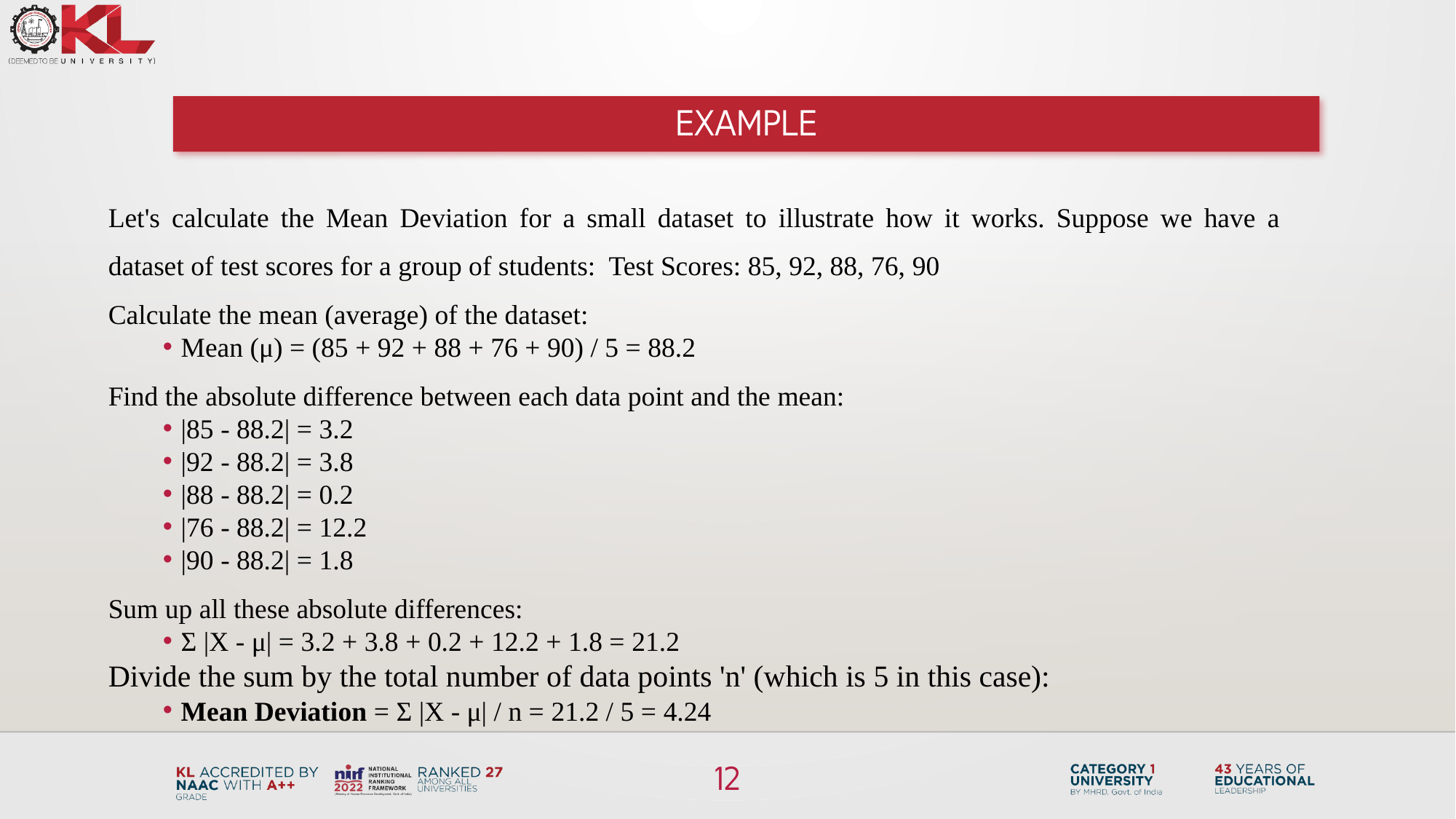

# EXAMPLE
Let's calculate the Mean Deviation for a small dataset to illustrate how it works. Suppose we have a dataset of test scores for a group of students:  Test Scores: 85, 92, 88, 76, 90
Calculate the mean (average) of the dataset:
Mean (μ) = (85 + 92 + 88 + 76 + 90) / 5 = 88.2
Find the absolute difference between each data point and the mean:
|85 - 88.2| = 3.2
|92 - 88.2| = 3.8
|88 - 88.2| = 0.2
|76 - 88.2| = 12.2
|90 - 88.2| = 1.8
Sum up all these absolute differences:
Σ |X - μ| = 3.2 + 3.8 + 0.2 + 12.2 + 1.8 = 21.2
Divide the sum by the total number of data points 'n' (which is 5 in this case):
Mean Deviation = Σ |X - μ| / n = 21.2 / 5 = 4.24

12